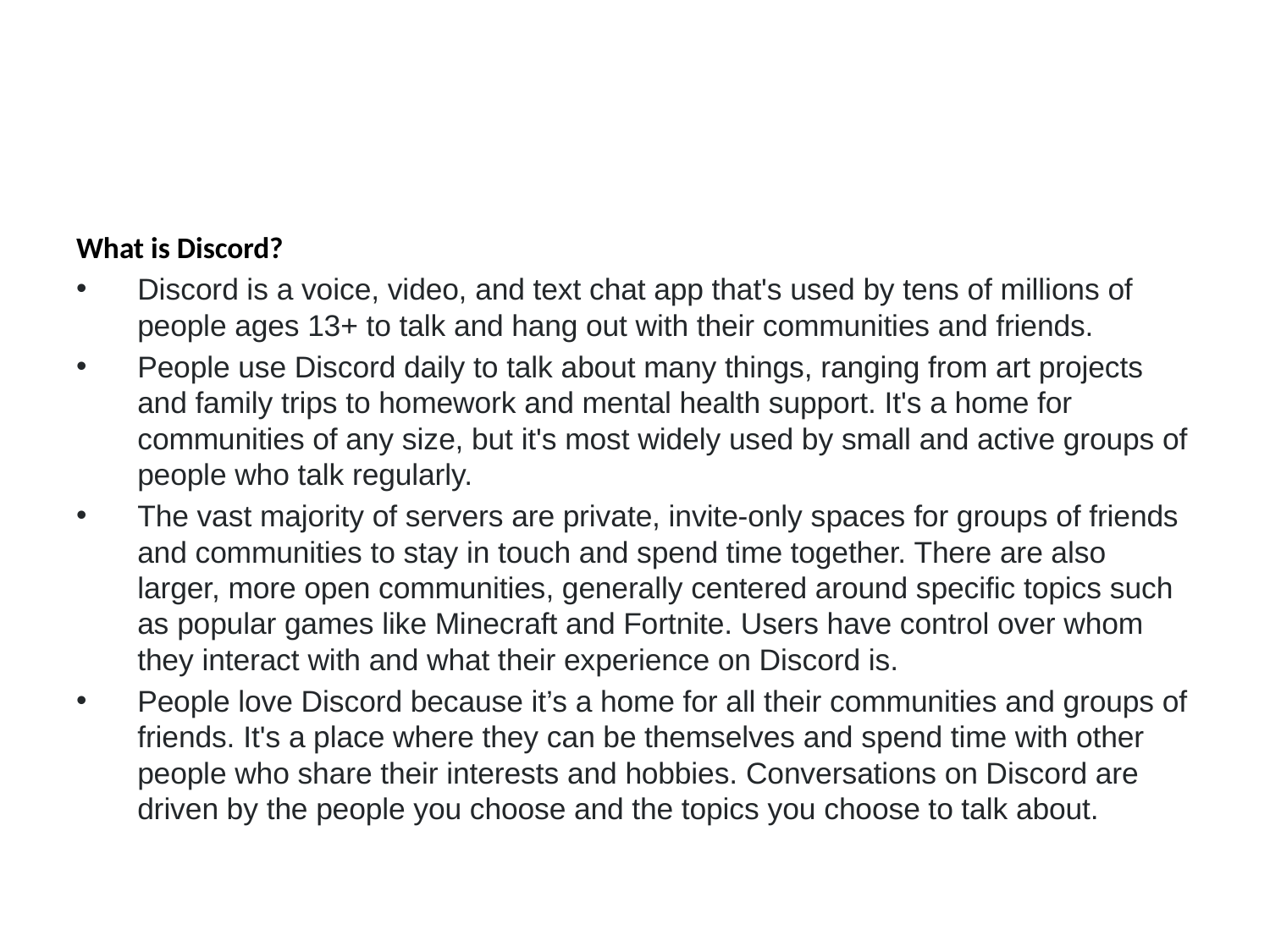

What is Discord?
Discord is a voice, video, and text chat app that's used by tens of millions of people ages 13+ to talk and hang out with their communities and friends.
People use Discord daily to talk about many things, ranging from art projects and family trips to homework and mental health support. It's a home for communities of any size, but it's most widely used by small and active groups of people who talk regularly.
The vast majority of servers are private, invite-only spaces for groups of friends and communities to stay in touch and spend time together. There are also larger, more open communities, generally centered around specific topics such as popular games like Minecraft and Fortnite. Users have control over whom they interact with and what their experience on Discord is.
People love Discord because it’s a home for all their communities and groups of friends. It's a place where they can be themselves and spend time with other people who share their interests and hobbies. Conversations on Discord are driven by the people you choose and the topics you choose to talk about.